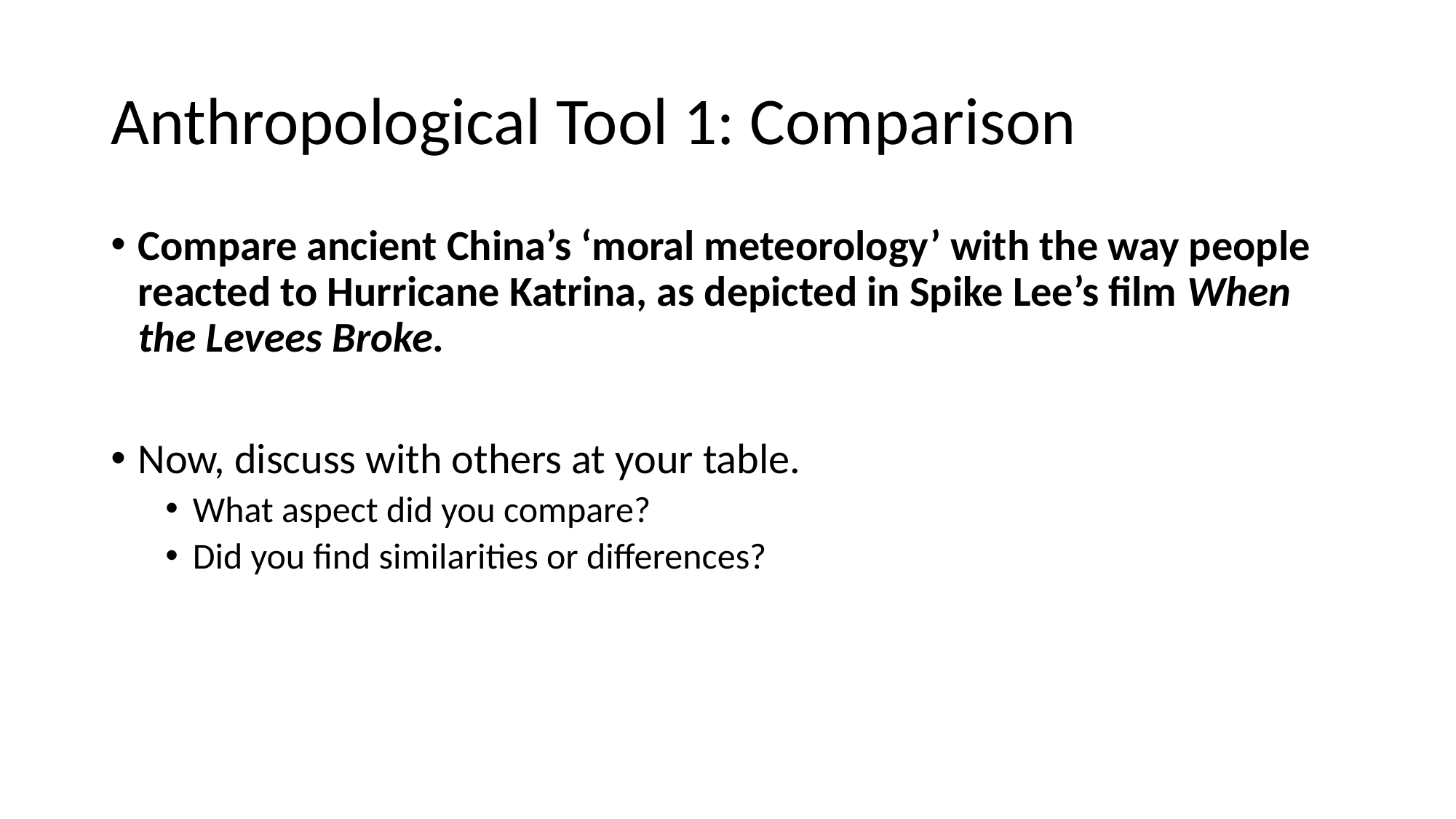

# Anthropological Tool 1: Comparison
Compare ancient China’s ‘moral meteorology’ with the way people reacted to Hurricane Katrina, as depicted in Spike Lee’s film When the Levees Broke.

Now, discuss with others at your table.
What aspect did you compare?
Did you find similarities or differences?